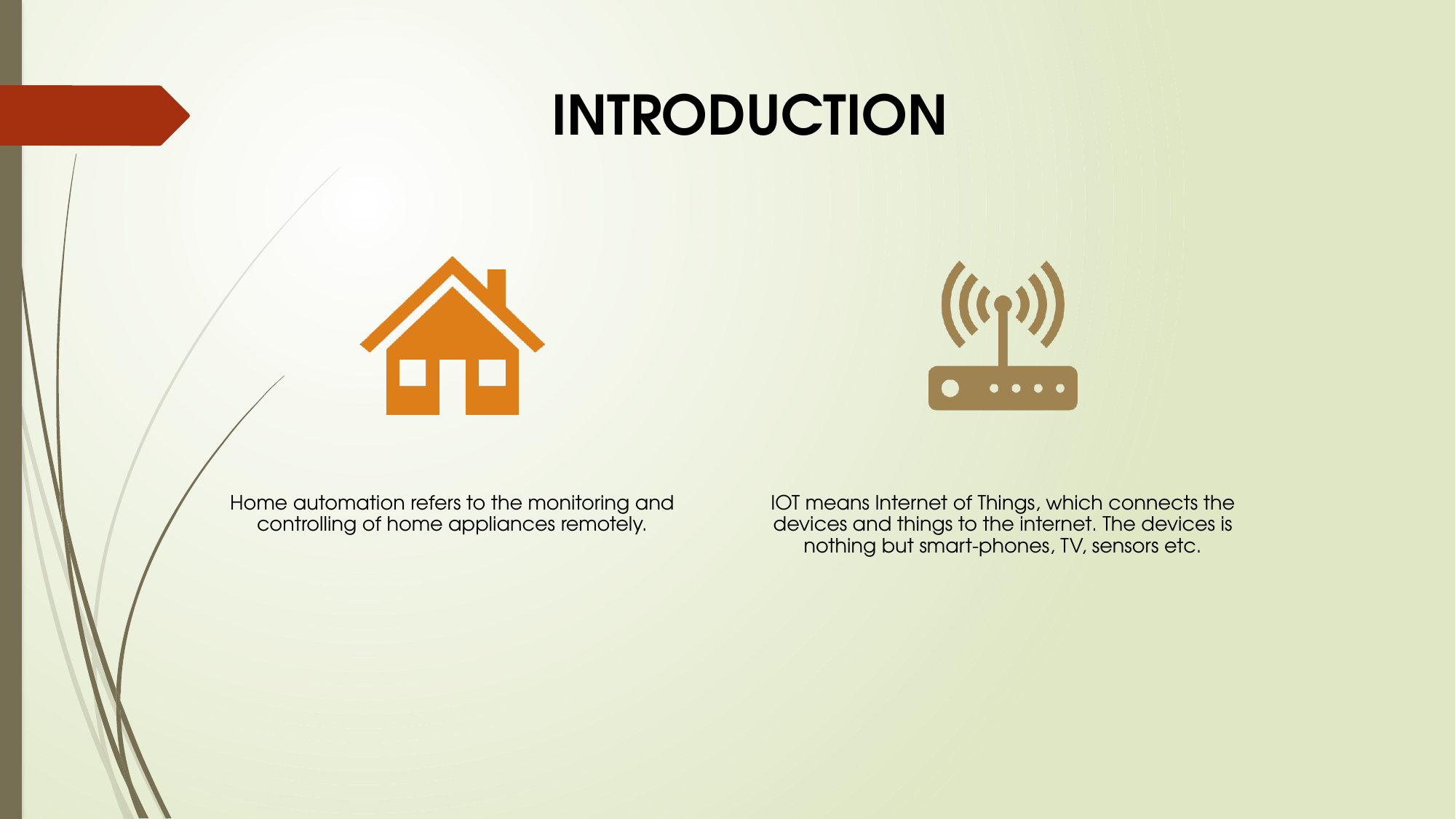

# INTRODUCTION
Home automation refers to the monitoring and controlling of home appliances remotely.
IOT means Internet of Things, which connects the devices and things to the internet. The devices is nothing but smart-phones, TV, sensors etc.